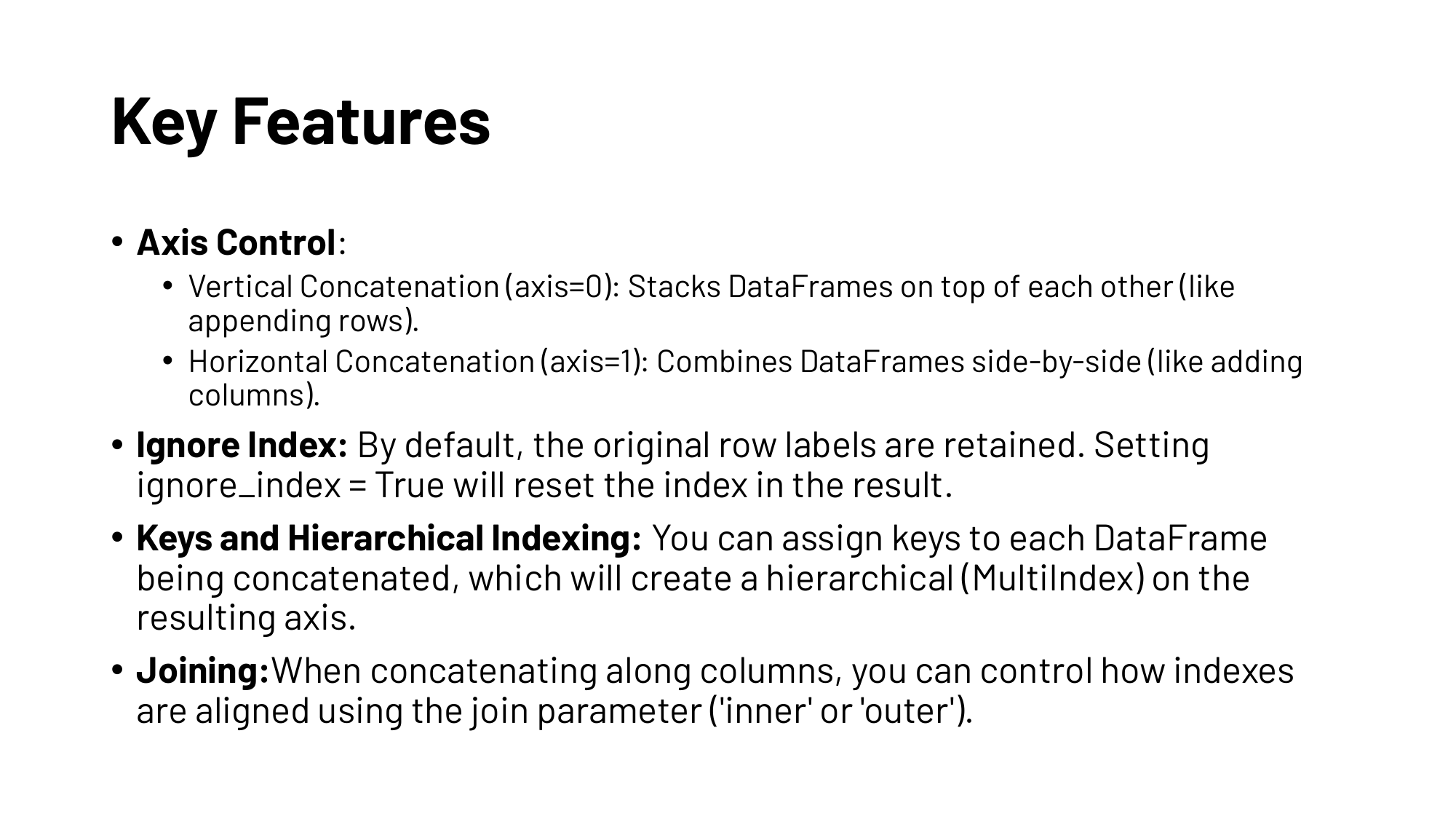

# Key Features
Axis Control:
Vertical Concatenation (axis=0): Stacks DataFrames on top of each other (like appending rows).
Horizontal Concatenation (axis=1): Combines DataFrames side-by-side (like adding columns).
Ignore Index: By default, the original row labels are retained. Setting ignore_index = True will reset the index in the result.
Keys and Hierarchical Indexing: You can assign keys to each DataFrame being concatenated, which will create a hierarchical (MultiIndex) on the resulting axis.
Joining:When concatenating along columns, you can control how indexes are aligned using the join parameter ('inner' or 'outer').